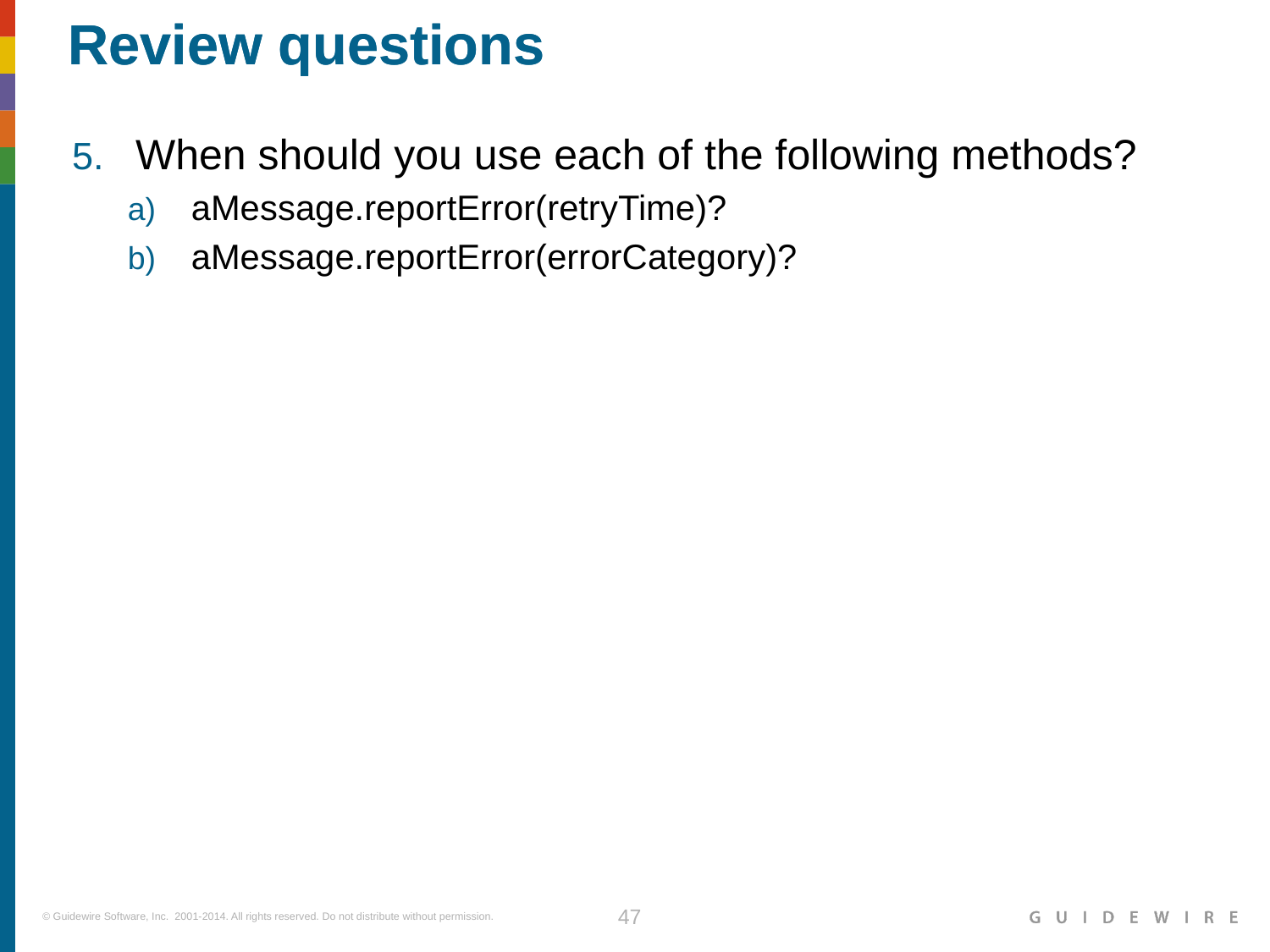

When should you use each of the following methods?
aMessage.reportError(retryTime)?
aMessage.reportError(errorCategory)?